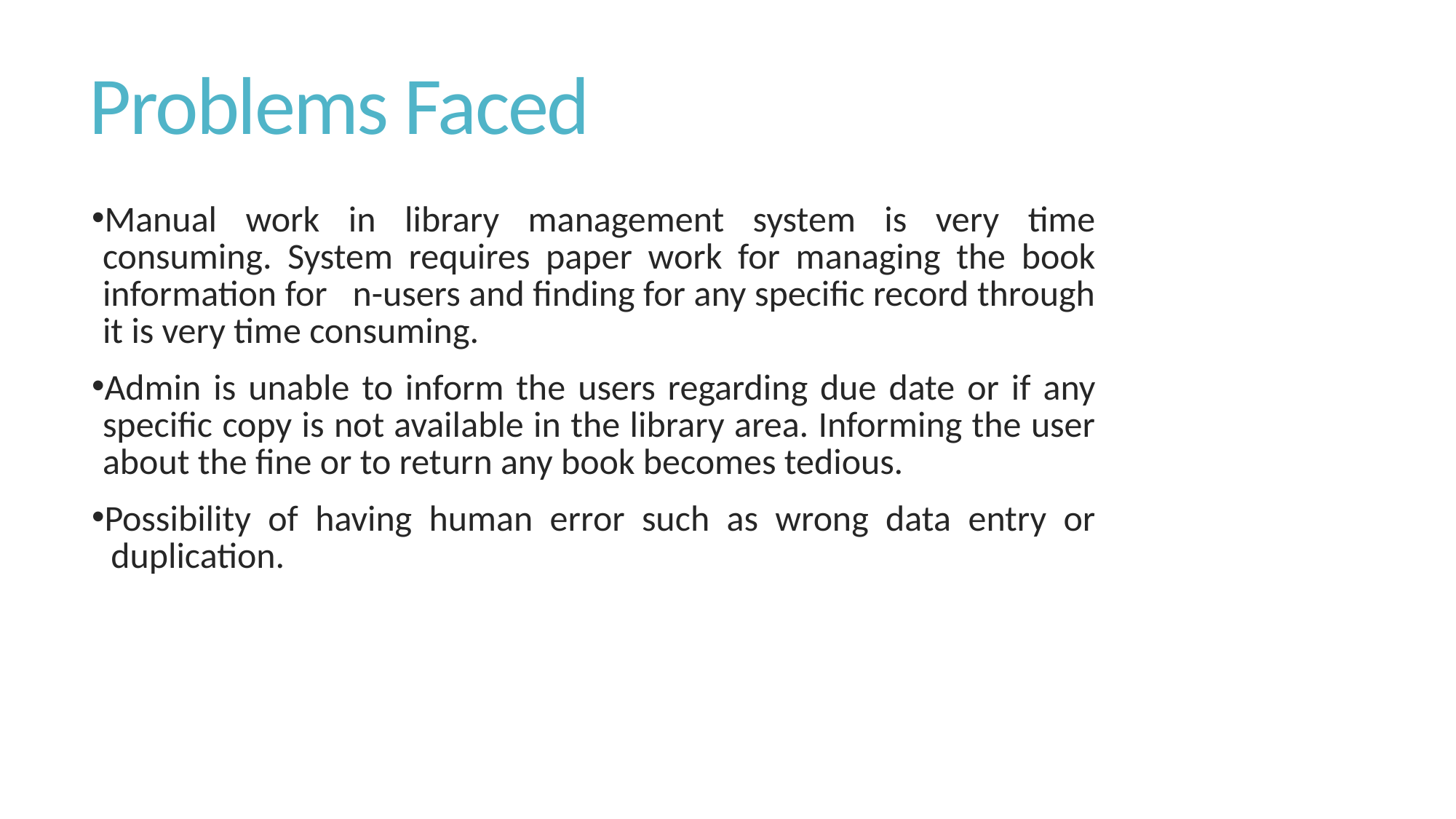

# Problems Faced
Manual work in library management system is very time consuming. System requires paper work for managing the book information for   n-users and finding for any specific record through it is very time consuming.
Admin is unable to inform the users regarding due date or if any specific copy is not available in the library area. Informing the user about the fine or to return any book becomes tedious.
Possibility of having human error such as wrong data entry or  duplication.